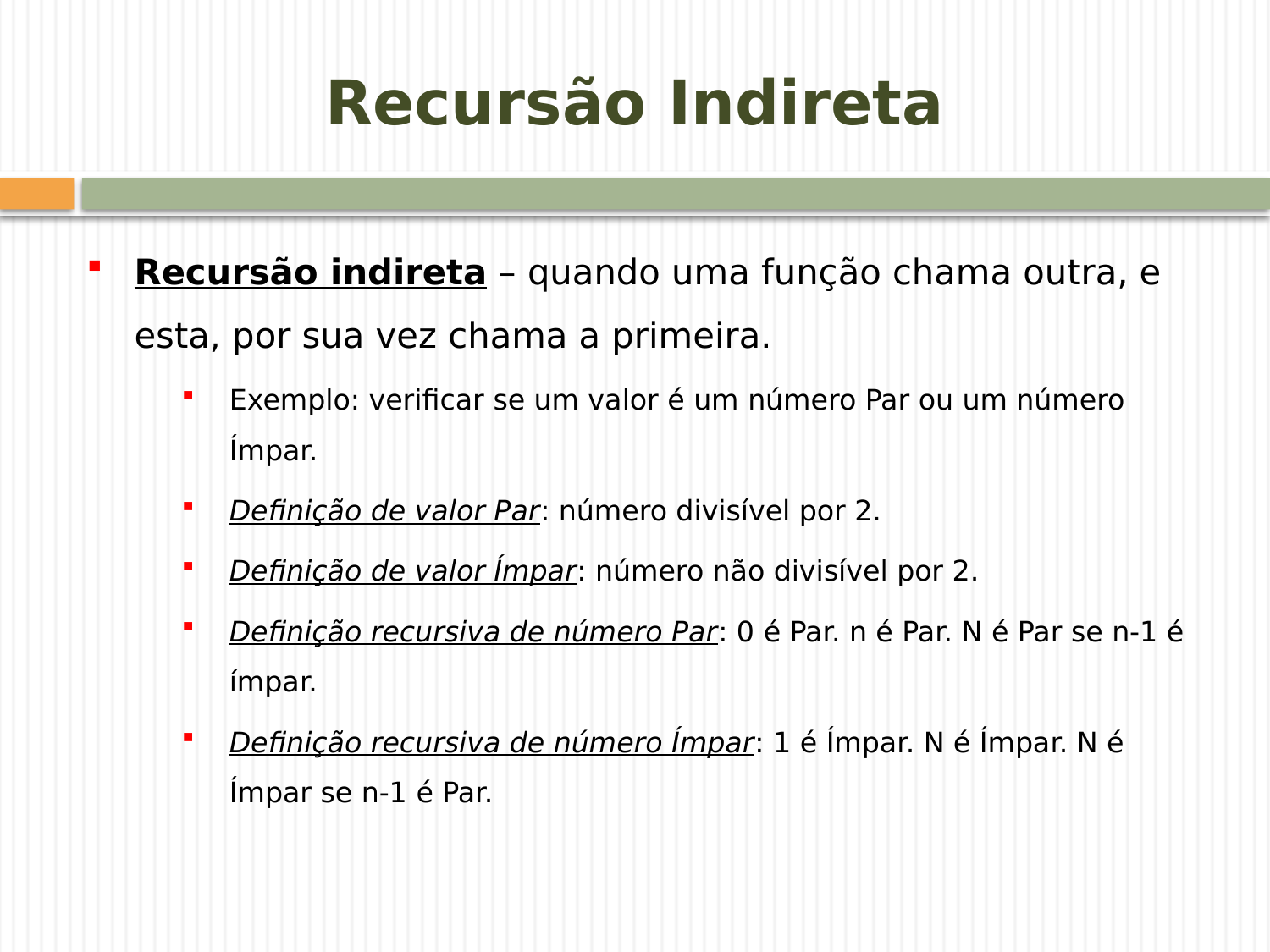

# Recursão Indireta
Recursão indireta – quando uma função chama outra, e esta, por sua vez chama a primeira.
Exemplo: verificar se um valor é um número Par ou um número Ímpar.
Definição de valor Par: número divisível por 2.
Definição de valor Ímpar: número não divisível por 2.
Definição recursiva de número Par: 0 é Par. n é Par. N é Par se n-1 é ímpar.
Definição recursiva de número Ímpar: 1 é Ímpar. N é Ímpar. N é Ímpar se n-1 é Par.